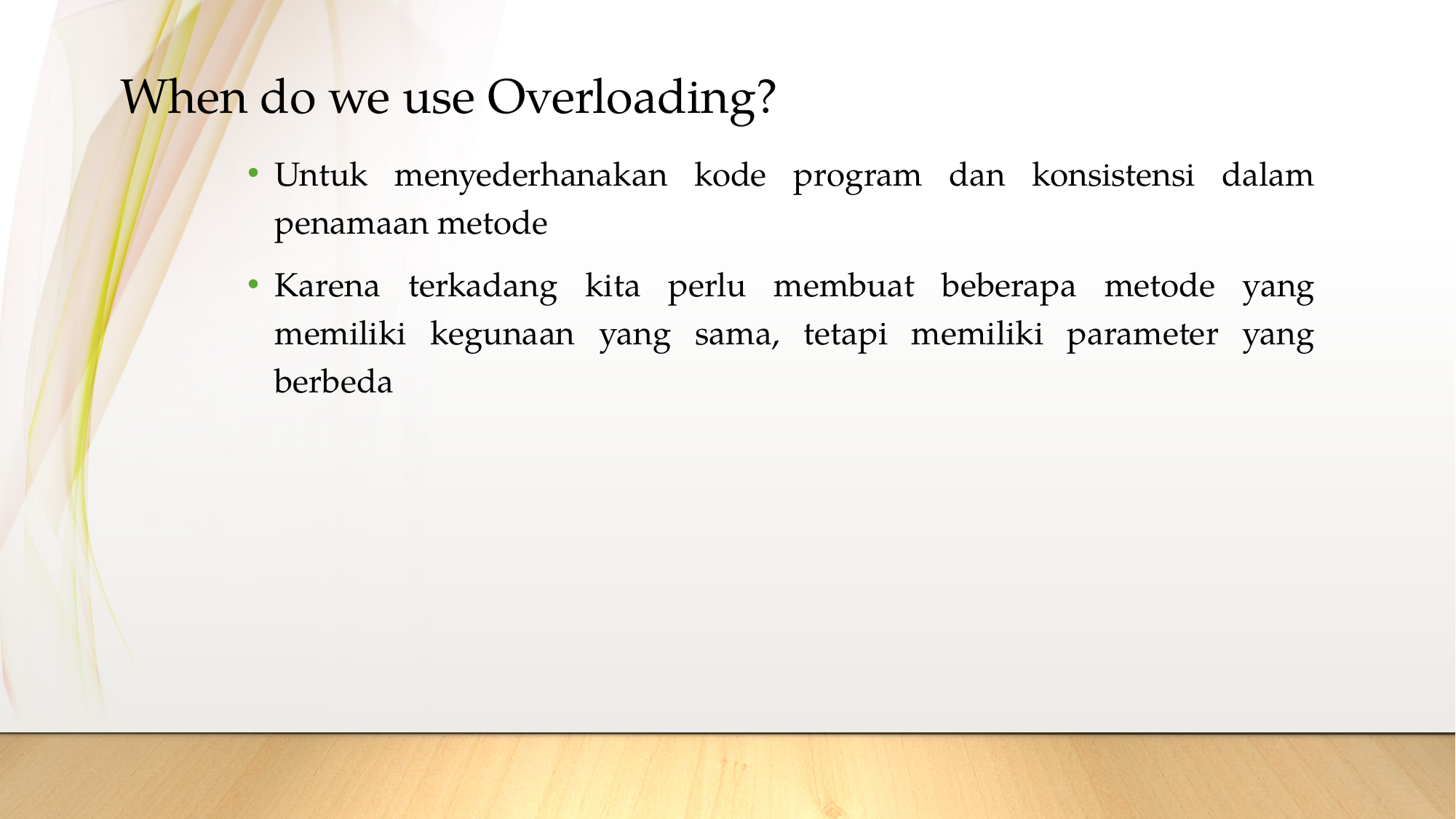

When do we use Overloading?
Untuk menyederhanakan kode program dan konsistensi dalam penamaan metode
Karena terkadang kita perlu membuat beberapa metode yang memiliki kegunaan yang sama, tetapi memiliki parameter yang berbeda